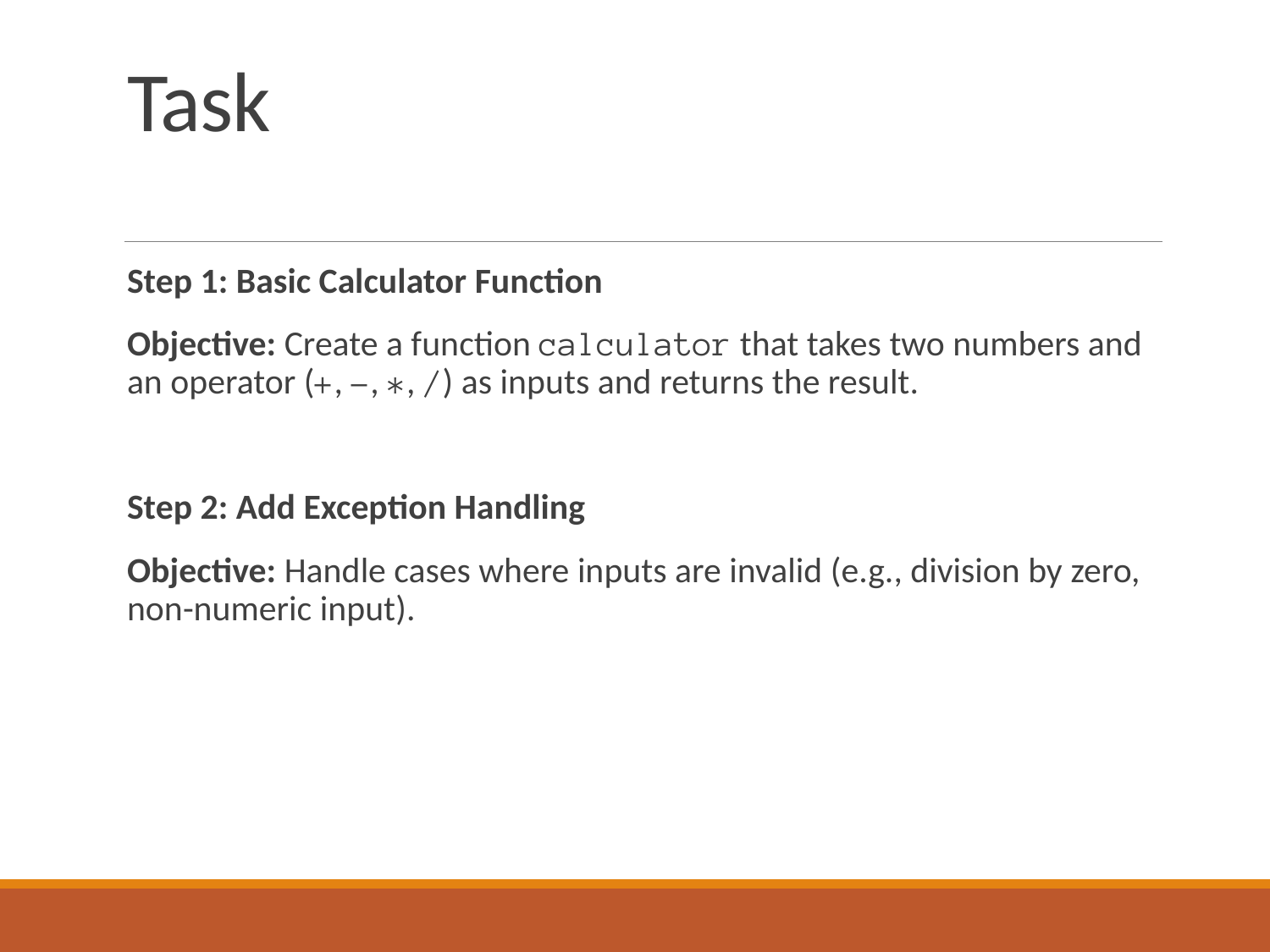

# Task

Step 1: Basic Calculator Function
Objective: Create a function calculator that takes two numbers and an operator (+, -, *, /) as inputs and returns the result.

Step 2: Add Exception Handling
Objective: Handle cases where inputs are invalid (e.g., division by zero, non-numeric input).